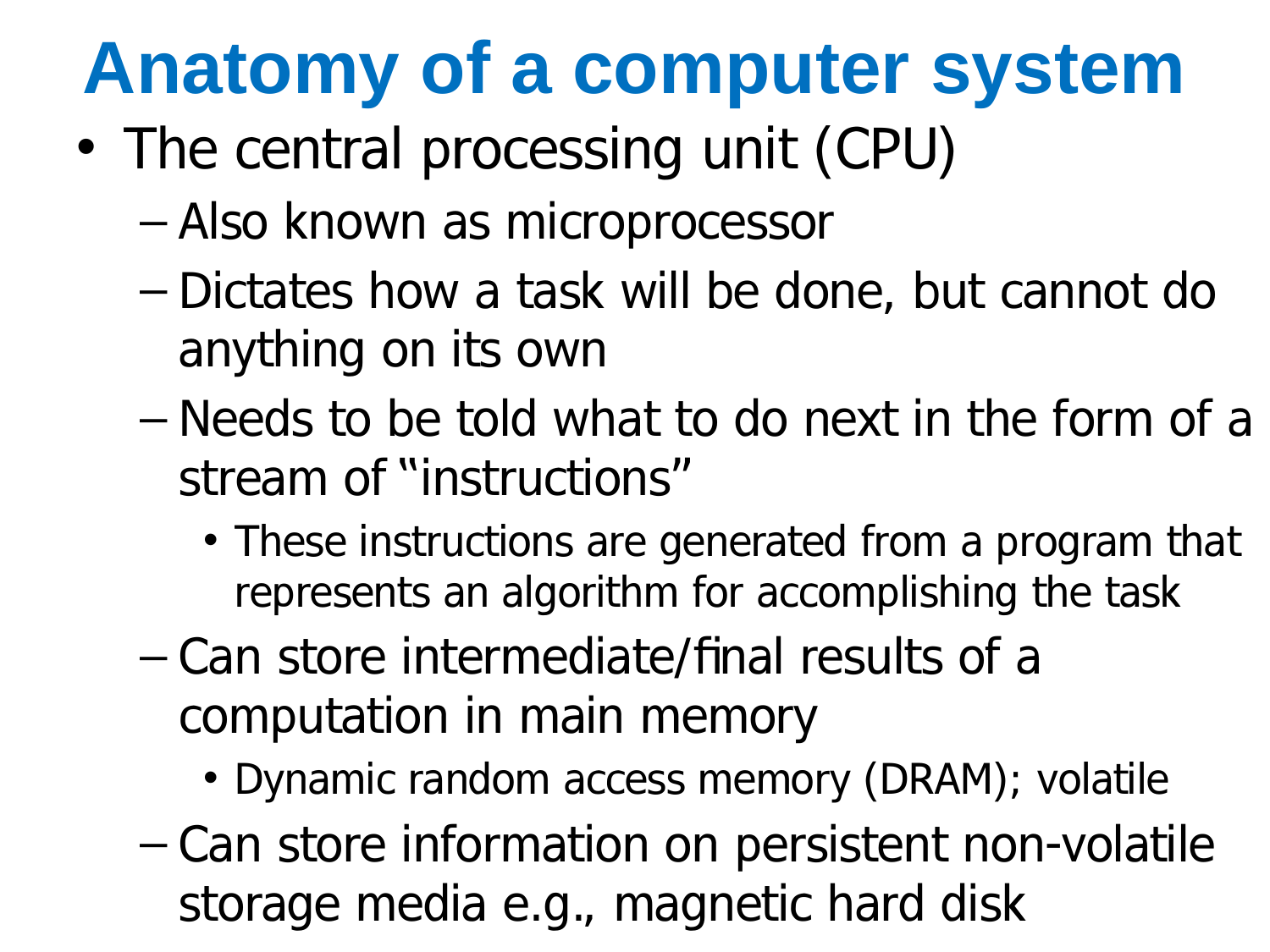

# Anatomy of a computer system
The central processing unit (CPU)
Also known as microprocessor
Dictates how a task will be done, but cannot do anything on its own
Needs to be told what to do next in the form of a stream of “instructions”
These instructions are generated from a program that represents an algorithm for accomplishing the task
Can store intermediate/final results of a computation in main memory
Dynamic random access memory (DRAM); volatile
Can store information on persistent non-volatile storage media e.g., magnetic hard disk